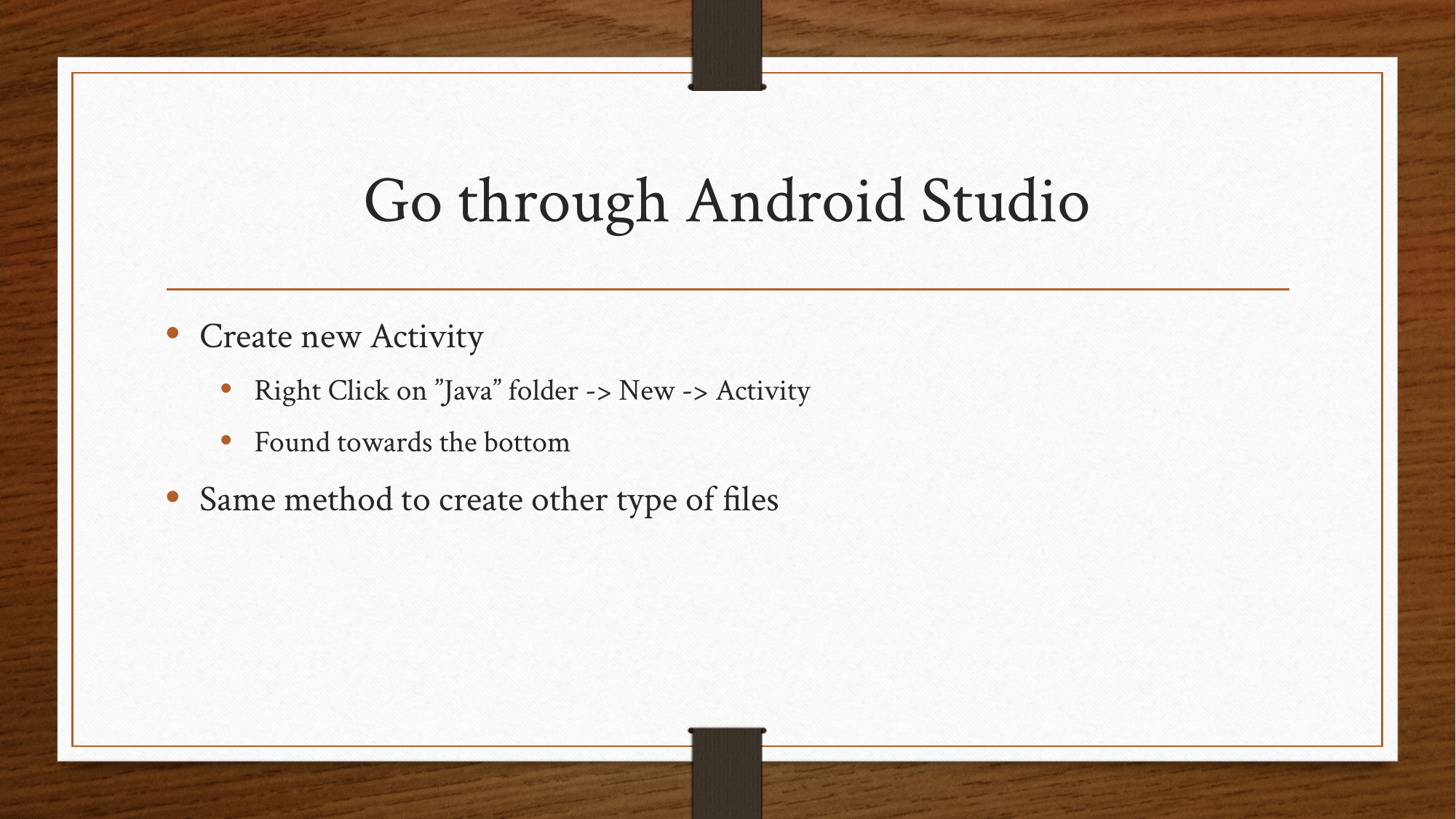

# Go through Android Studio
Create new Activity
Right Click on ”Java” folder -> New -> Activity
Found towards the bottom
Same method to create other type of files